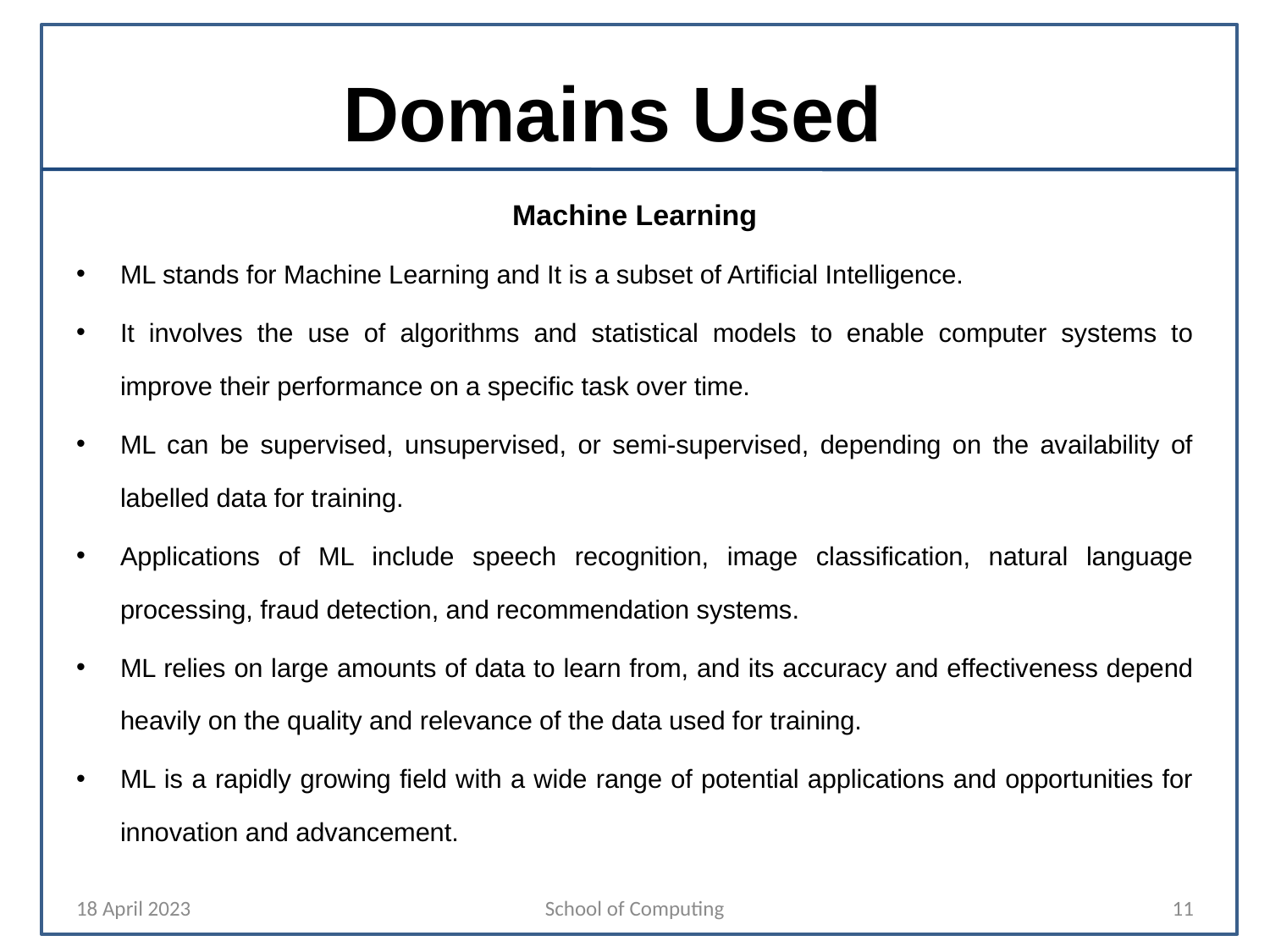

# Domains Used
Machine Learning
ML stands for Machine Learning and It is a subset of Artificial Intelligence.
It involves the use of algorithms and statistical models to enable computer systems to improve their performance on a specific task over time.
ML can be supervised, unsupervised, or semi-supervised, depending on the availability of labelled data for training.
Applications of ML include speech recognition, image classification, natural language processing, fraud detection, and recommendation systems.
ML relies on large amounts of data to learn from, and its accuracy and effectiveness depend heavily on the quality and relevance of the data used for training.
ML is a rapidly growing field with a wide range of potential applications and opportunities for innovation and advancement.
18 April 2023
School of Computing
11